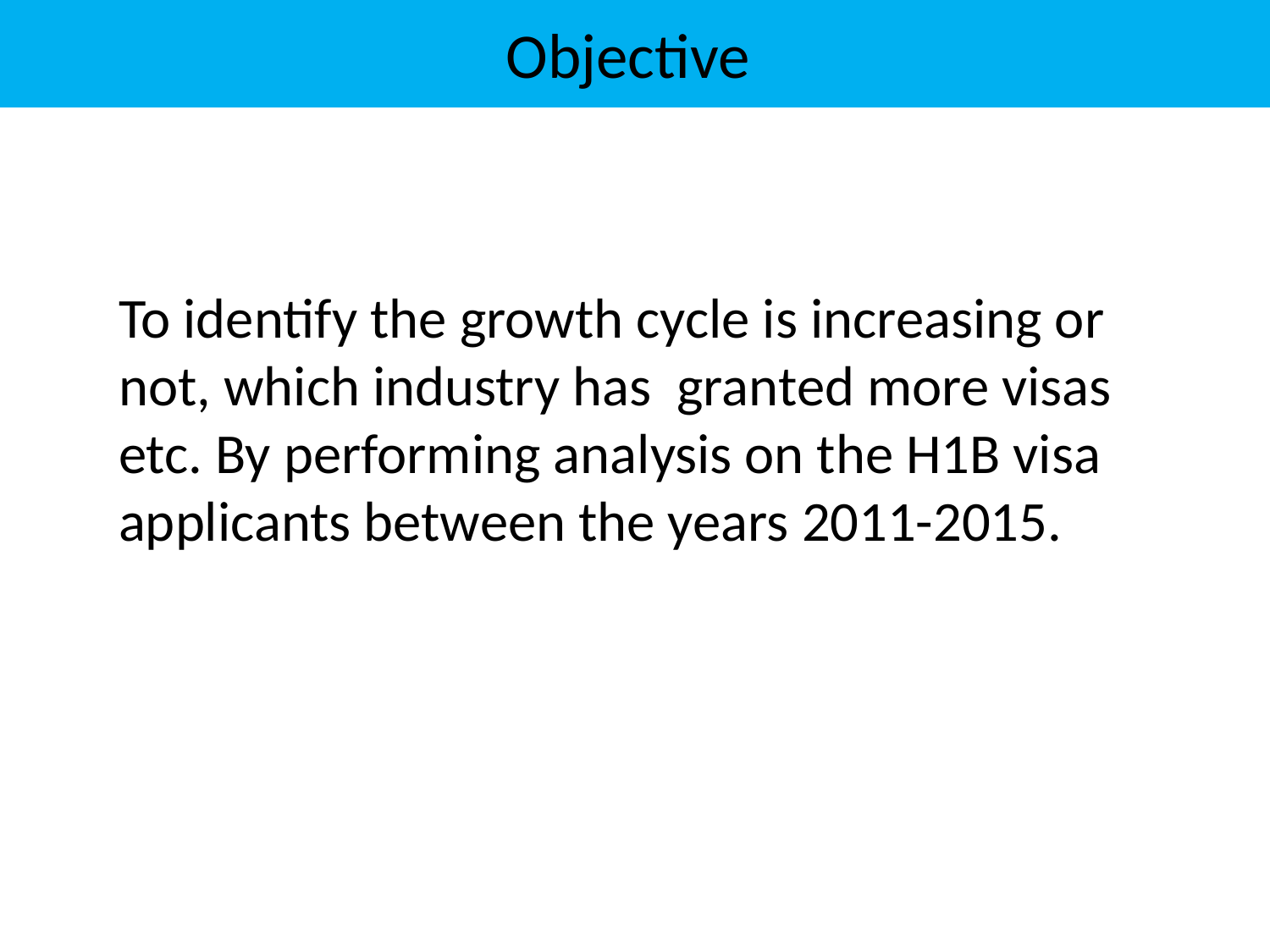

Objective
To identify the growth cycle is increasing or not, which industry has  granted more visas etc. By performing analysis on the H1B visa applicants between the years 2011-2015.